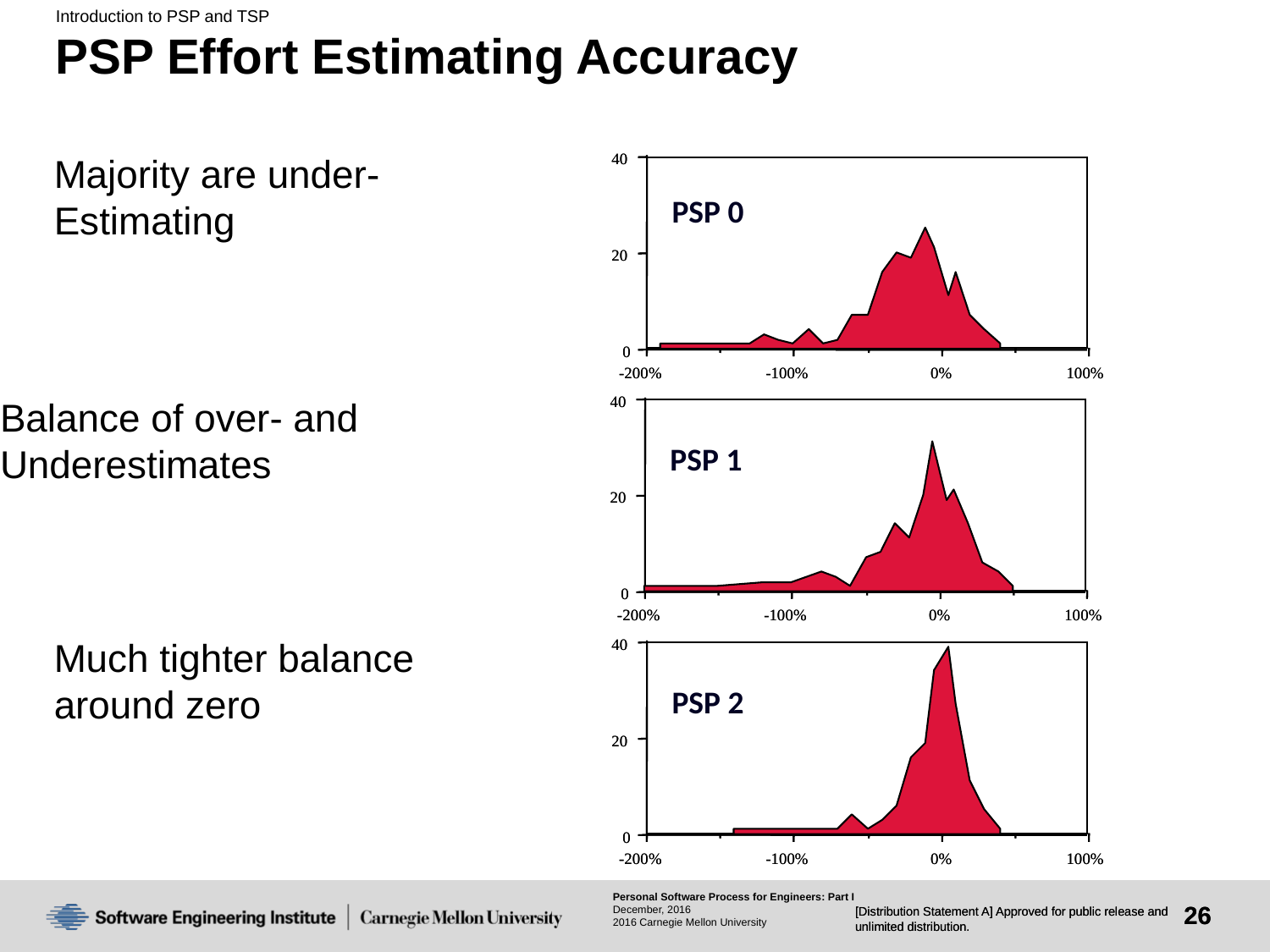

Introduction to PSP and TSP
# PSP Effort Estimating Accuracy

40
40

PSP 0

20
20

0
0

-
-
200%
200%
-
-
100%
100%
0%
0%
100%
100%
Majority are under-
Estimating

40
40

PSP 1

20
20

0
0

-
-
200%
200%
-
-
100%
100%
0%
0%
100%
100%

Balance of over- and Underestimates
Much tighter balance
around zero
40
40

PSP 2

20
20

0
0

-
-
200%
200%
-
-
100%
100%
0%
0%
100%
100%